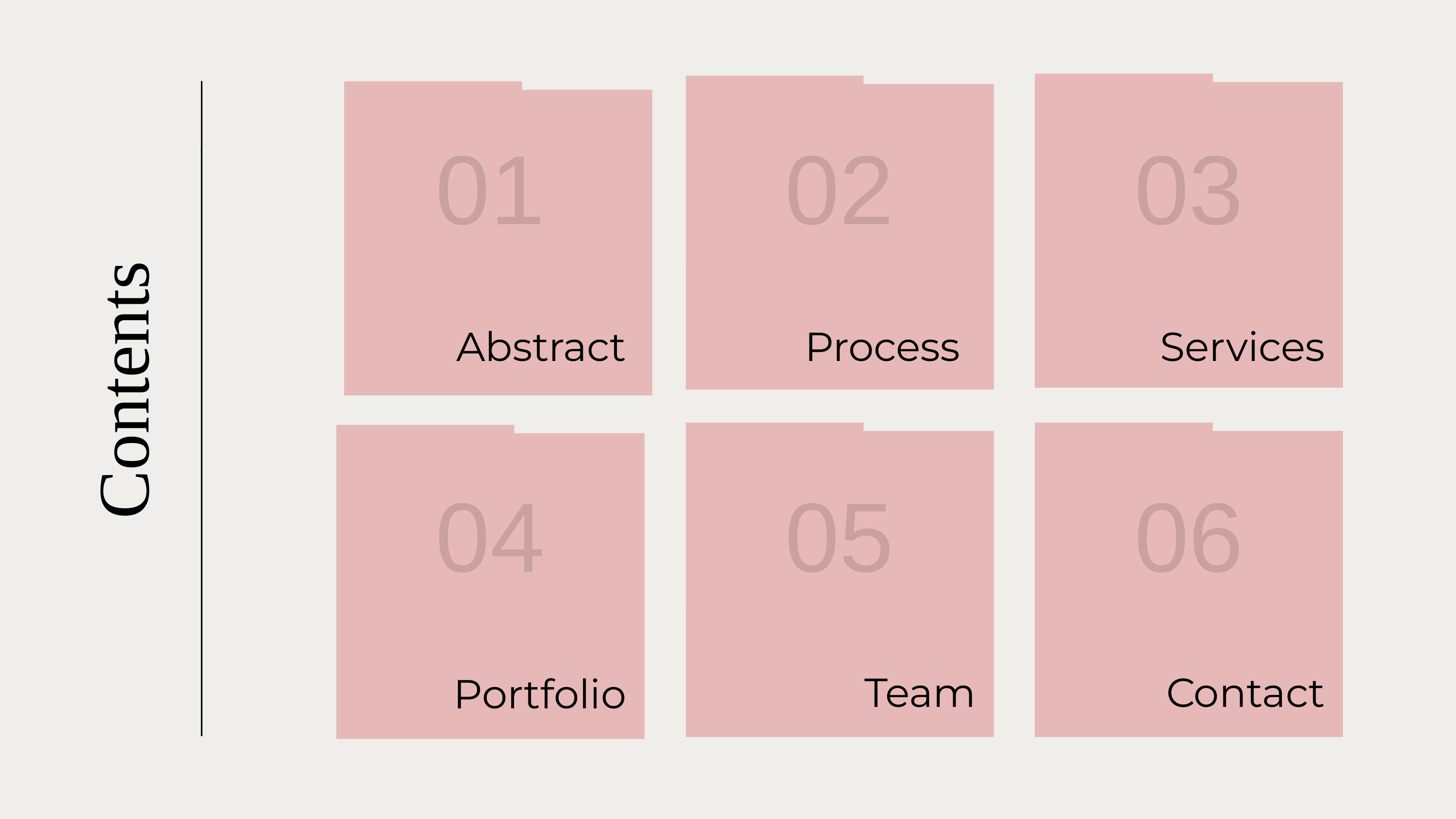

01
02
03
Abstract
Process

Services
Contents

04
05
06
Team
Contact
Portfolio